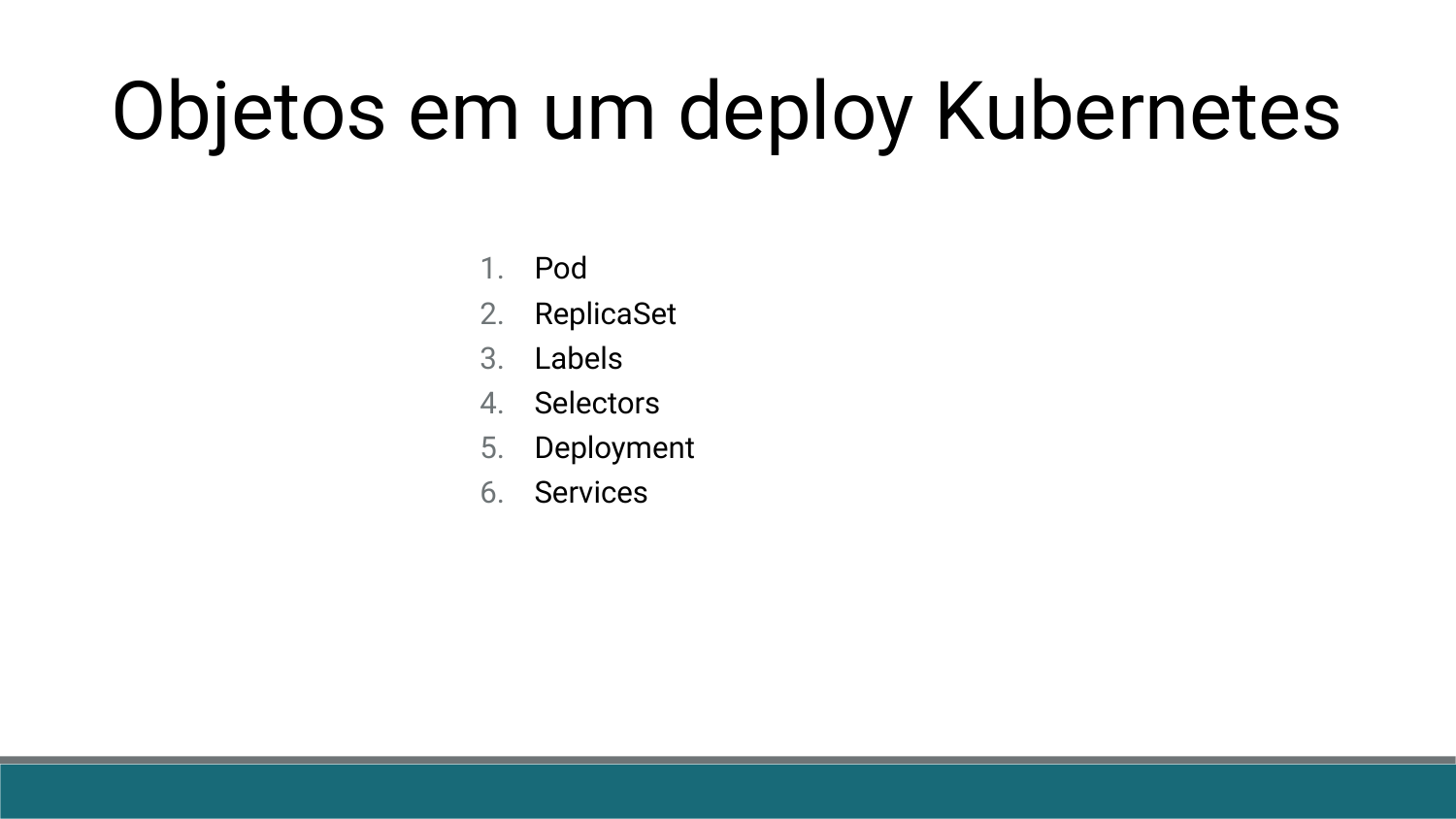

Objetos em um deploy Kubernetes
Pod
ReplicaSet
Labels
Selectors
Deployment
Services